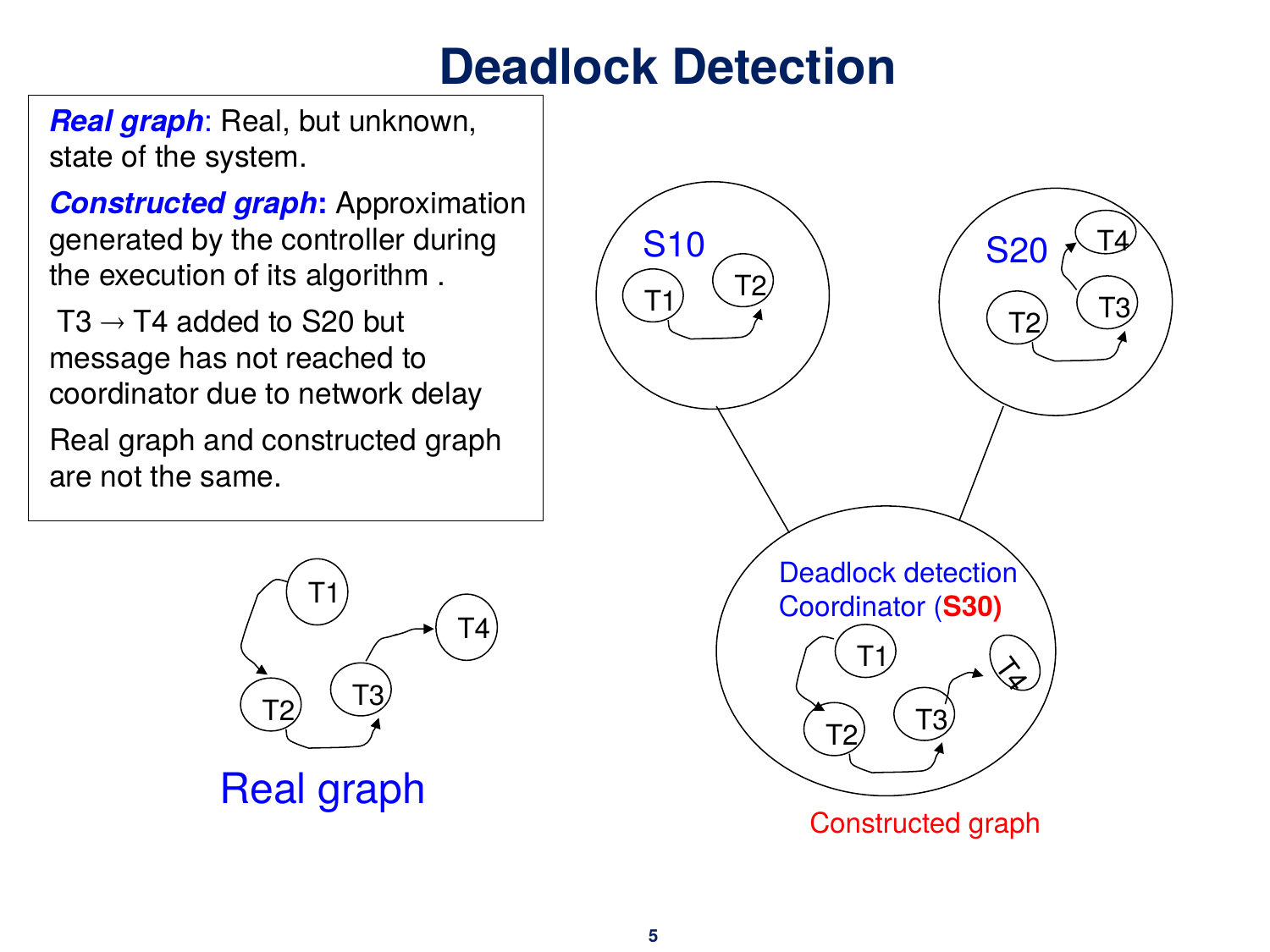

# Deadlock Detection
Real graph: Real, but unknown, state of the system.
Constructed graph: Approximation generated by the controller during the execution of its algorithm .
 T3 → T4 added to S20 but message has not reached to coordinator due to network delay
Real graph and constructed graph are not the same.
S10
T2
T1

S20
T3
T2

T4

Deadlock detection
Coordinator (S30)
T1

T3
T2

T1

T3
T2

T4

T4

Real graph
Constructed graph